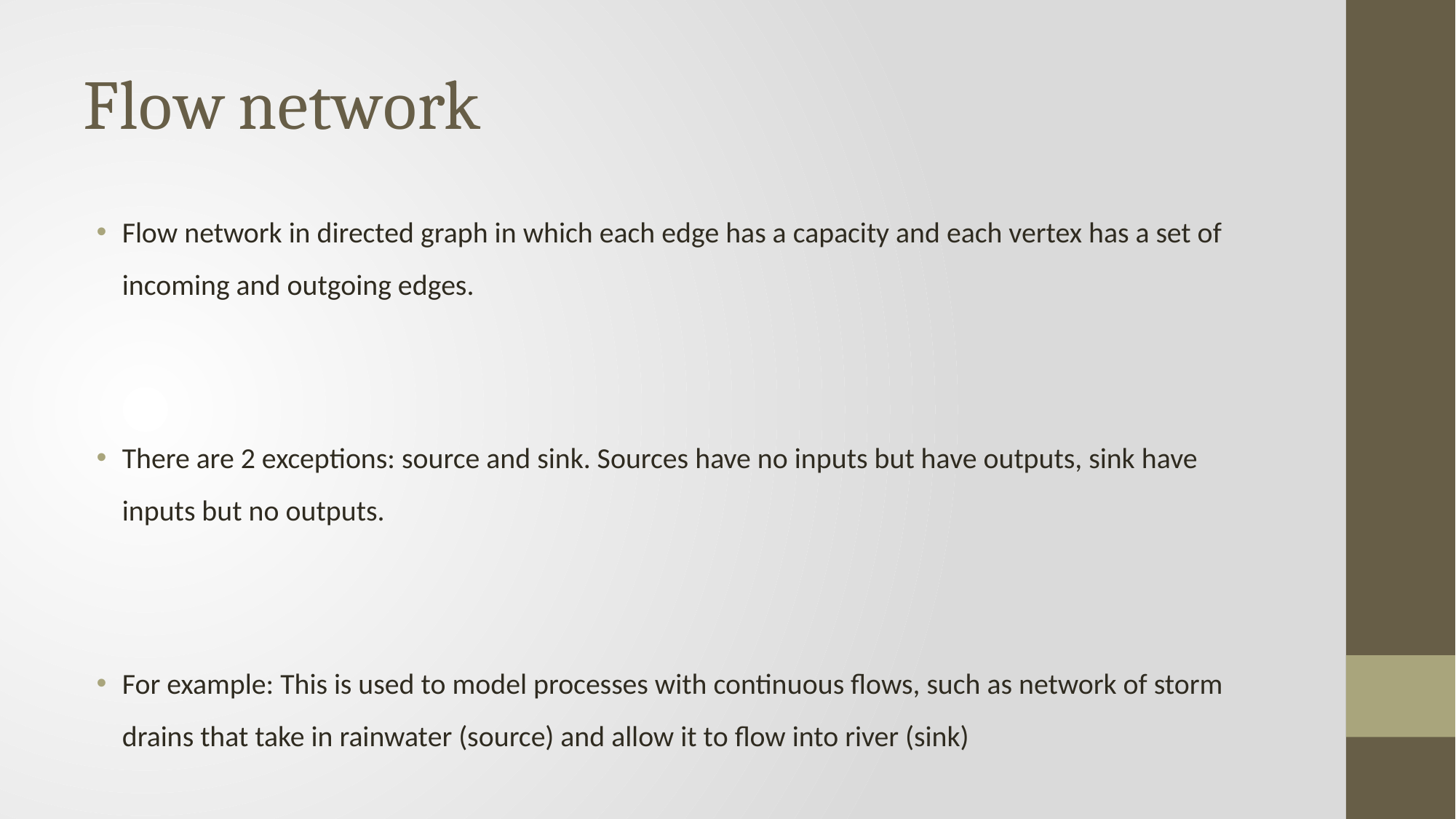

# Flow network
Flow network in directed graph in which each edge has a capacity and each vertex has a set of incoming and outgoing edges.

There are 2 exceptions: source and sink. Sources have no inputs but have outputs, sink have inputs but no outputs.

For example: This is used to model processes with continuous flows, such as network of storm drains that take in rainwater (source) and allow it to flow into river (sink)